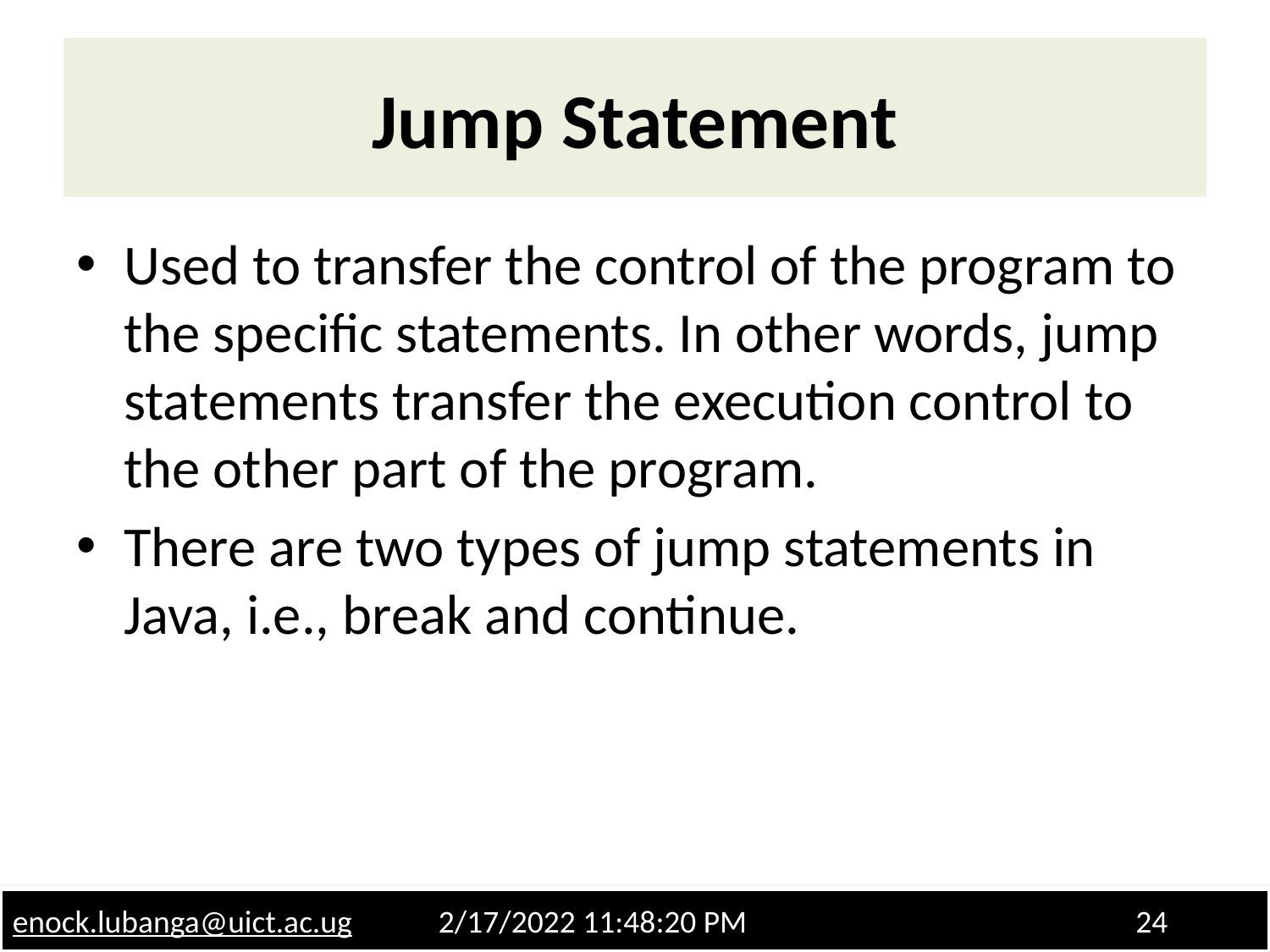

# Jump Statement
Used to transfer the control of the program to the specific statements. In other words, jump statements transfer the execution control to the other part of the program.
There are two types of jump statements in Java, i.e., break and continue.